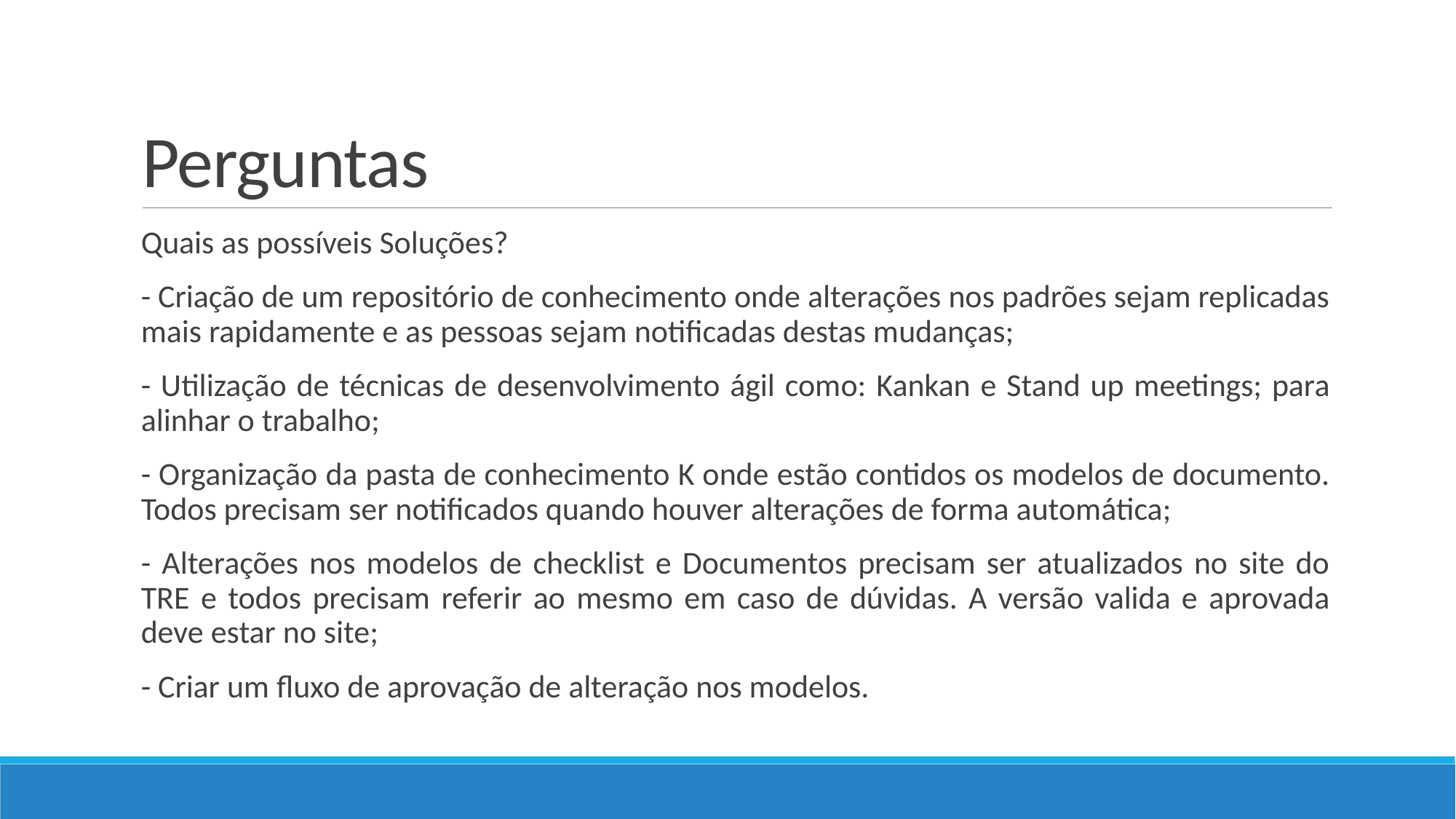

# Perguntas
Quais as possíveis Soluções?
- Criação de um repositório de conhecimento onde alterações nos padrões sejam replicadas mais rapidamente e as pessoas sejam notificadas destas mudanças;
- Utilização de técnicas de desenvolvimento ágil como: Kankan e Stand up meetings; para alinhar o trabalho;
- Organização da pasta de conhecimento K onde estão contidos os modelos de documento. Todos precisam ser notificados quando houver alterações de forma automática;
- Alterações nos modelos de checklist e Documentos precisam ser atualizados no site do TRE e todos precisam referir ao mesmo em caso de dúvidas. A versão valida e aprovada deve estar no site;
- Criar um fluxo de aprovação de alteração nos modelos.